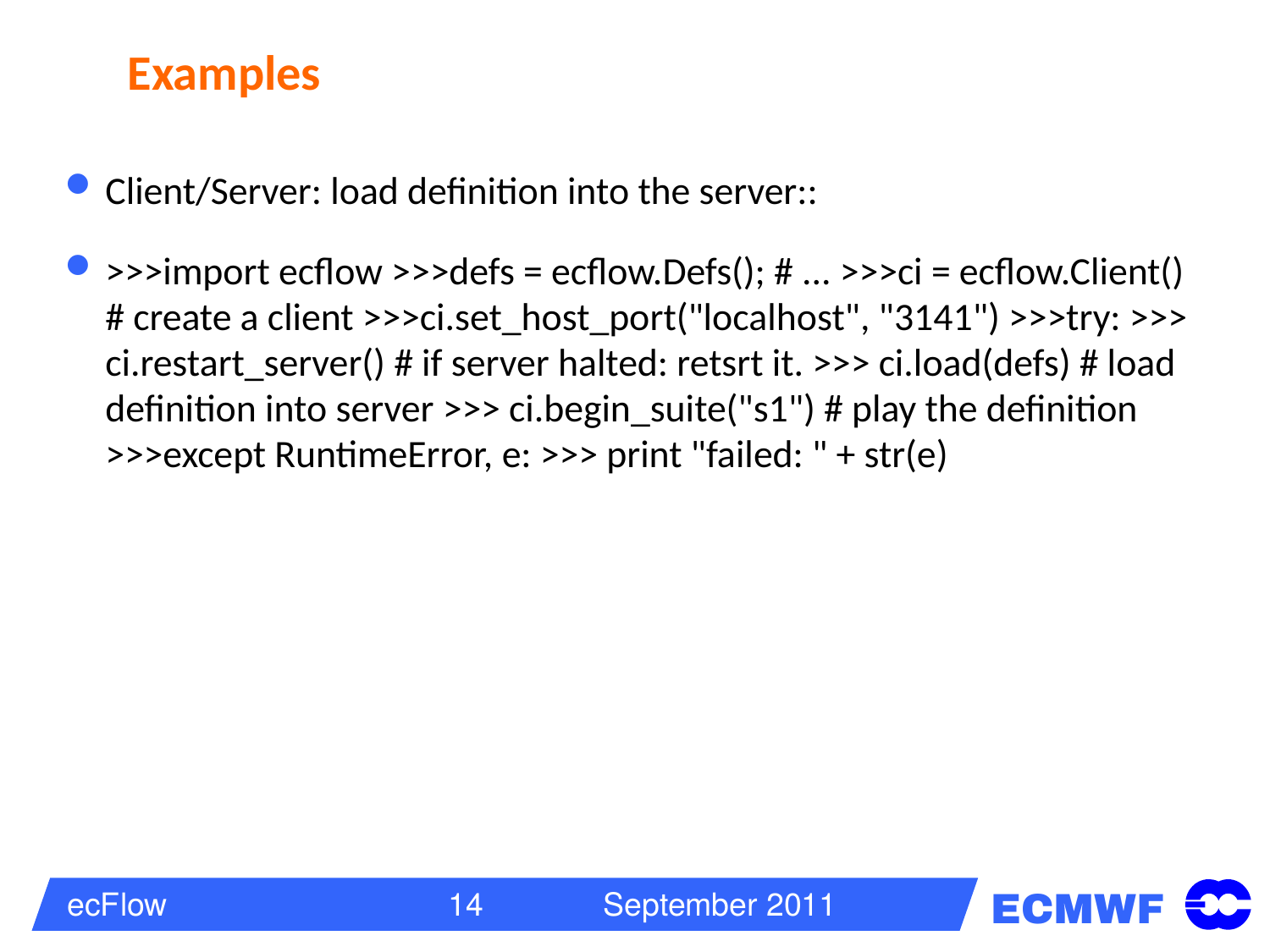

# Examples
Client/Server: load definition into the server::
>>>import ecflow >>>defs = ecflow.Defs(); # ... >>>ci = ecflow.Client() # create a client >>>ci.set_host_port("localhost", "3141") >>>try: >>> ci.restart_server() # if server halted: retsrt it. >>> ci.load(defs) # load definition into server >>> ci.begin_suite("s1") # play the definition >>>except RuntimeError, e: >>> print "failed: " + str(e)